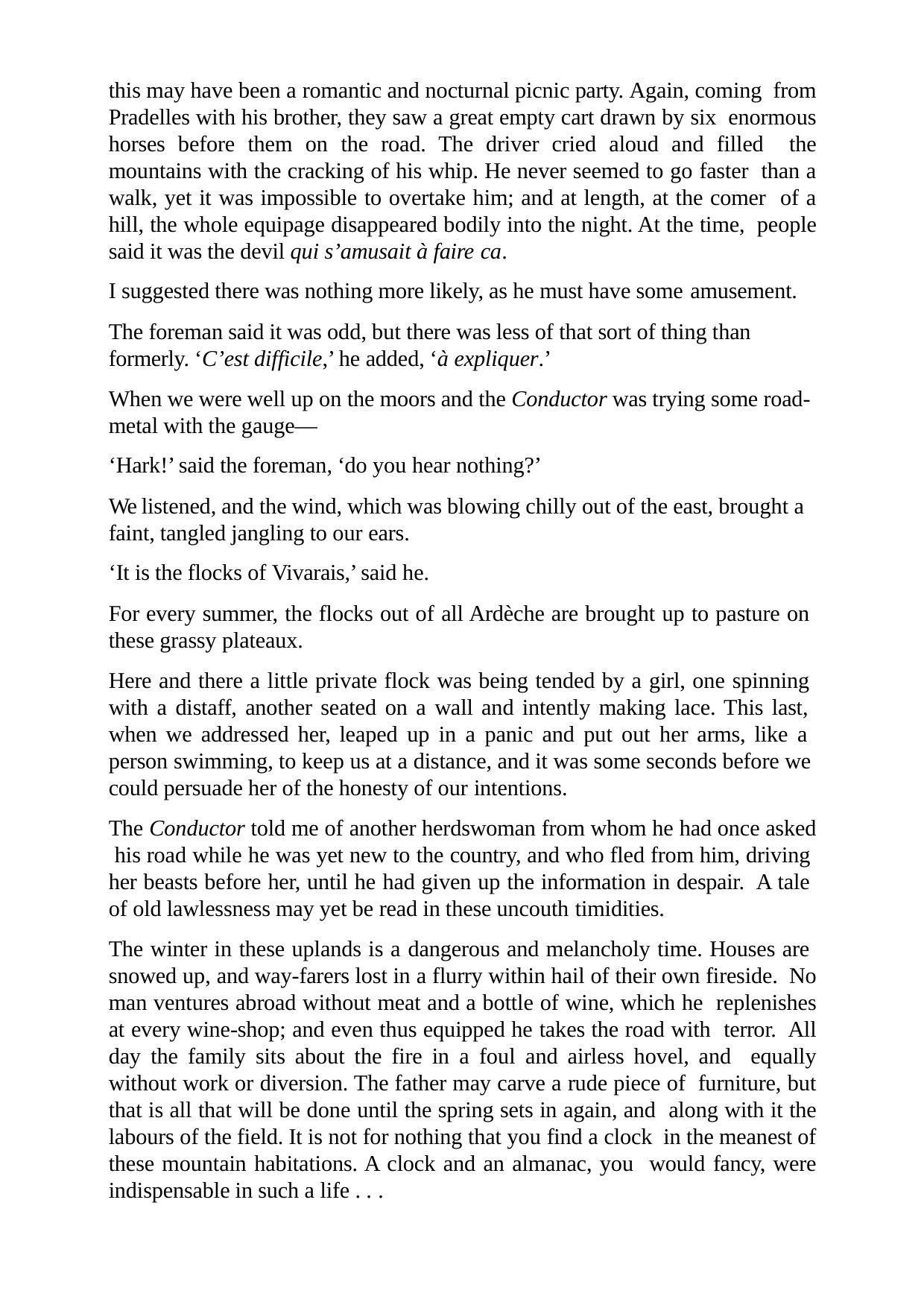

this may have been a romantic and nocturnal picnic party. Again, coming  from Pradelles with his brother, they saw a great empty cart drawn by six  enormous horses before them on the road. The driver cried aloud and filled  the mountains with the cracking of his whip. He never seemed to go faster  than a walk, yet it was impossible to overtake him; and at length, at the comer  of a hill, the whole equipage disappeared bodily into the night. At the time,  people said it was the devil qui s’amusait à faire ca.
I suggested there was nothing more likely, as he must have some amusement.
The foreman said it was odd, but there was less of that sort of thing than  formerly. ‘C’est difficile,’ he added, ‘à expliquer.’
When we were well up on the moors and the Conductor was trying some road-  metal with the gauge—
‘Hark!’ said the foreman, ‘do you hear nothing?’
We listened, and the wind, which was blowing chilly out of the east, brought a  faint, tangled jangling to our ears.
‘It is the flocks of Vivarais,’ said he.
For every summer, the flocks out of all Ardèche are brought up to pasture on  these grassy plateaux.
Here and there a little private flock was being tended by a girl, one spinning  with a distaff, another seated on a wall and intently making lace. This last,  when we addressed her, leaped up in a panic and put out her arms, like a  person swimming, to keep us at a distance, and it was some seconds before we  could persuade her of the honesty of our intentions.
The Conductor told me of another herdswoman from whom he had once asked  his road while he was yet new to the country, and who fled from him, driving  her beasts before her, until he had given up the information in despair. A tale  of old lawlessness may yet be read in these uncouth timidities.
The winter in these uplands is a dangerous and melancholy time. Houses are  snowed up, and way-farers lost in a flurry within hail of their own fireside.  No man ventures abroad without meat and a bottle of wine, which he  replenishes at every wine-shop; and even thus equipped he takes the road with  terror. All day the family sits about the fire in a foul and airless hovel, and  equally without work or diversion. The father may carve a rude piece of  furniture, but that is all that will be done until the spring sets in again, and  along with it the labours of the field. It is not for nothing that you find a clock  in the meanest of these mountain habitations. A clock and an almanac, you  would fancy, were indispensable in such a life . . .